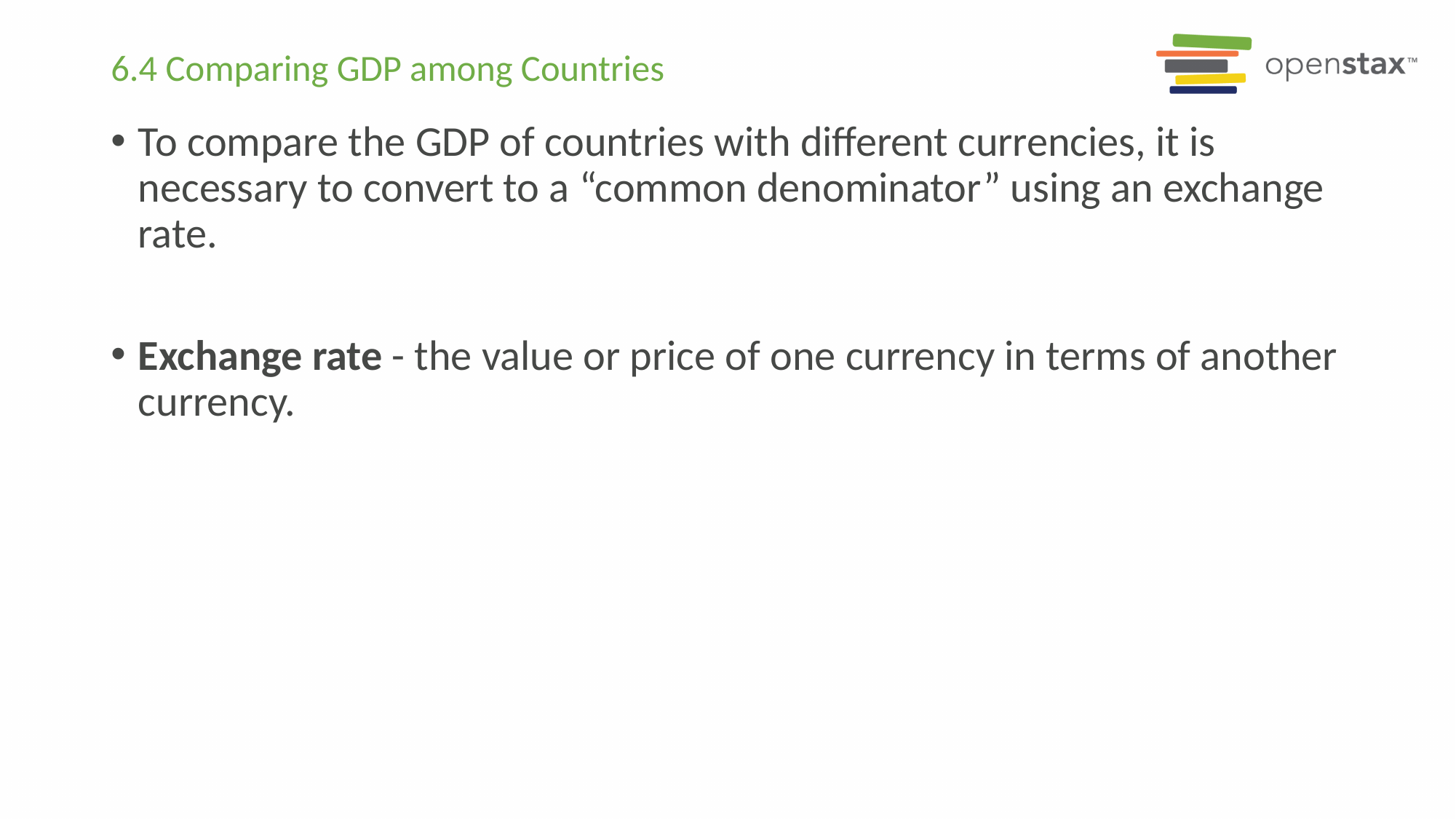

# 6.4 Comparing GDP among Countries
To compare the GDP of countries with different currencies, it is necessary to convert to a “common denominator” using an exchange rate.

Exchange rate - the value or price of one currency in terms of another currency.